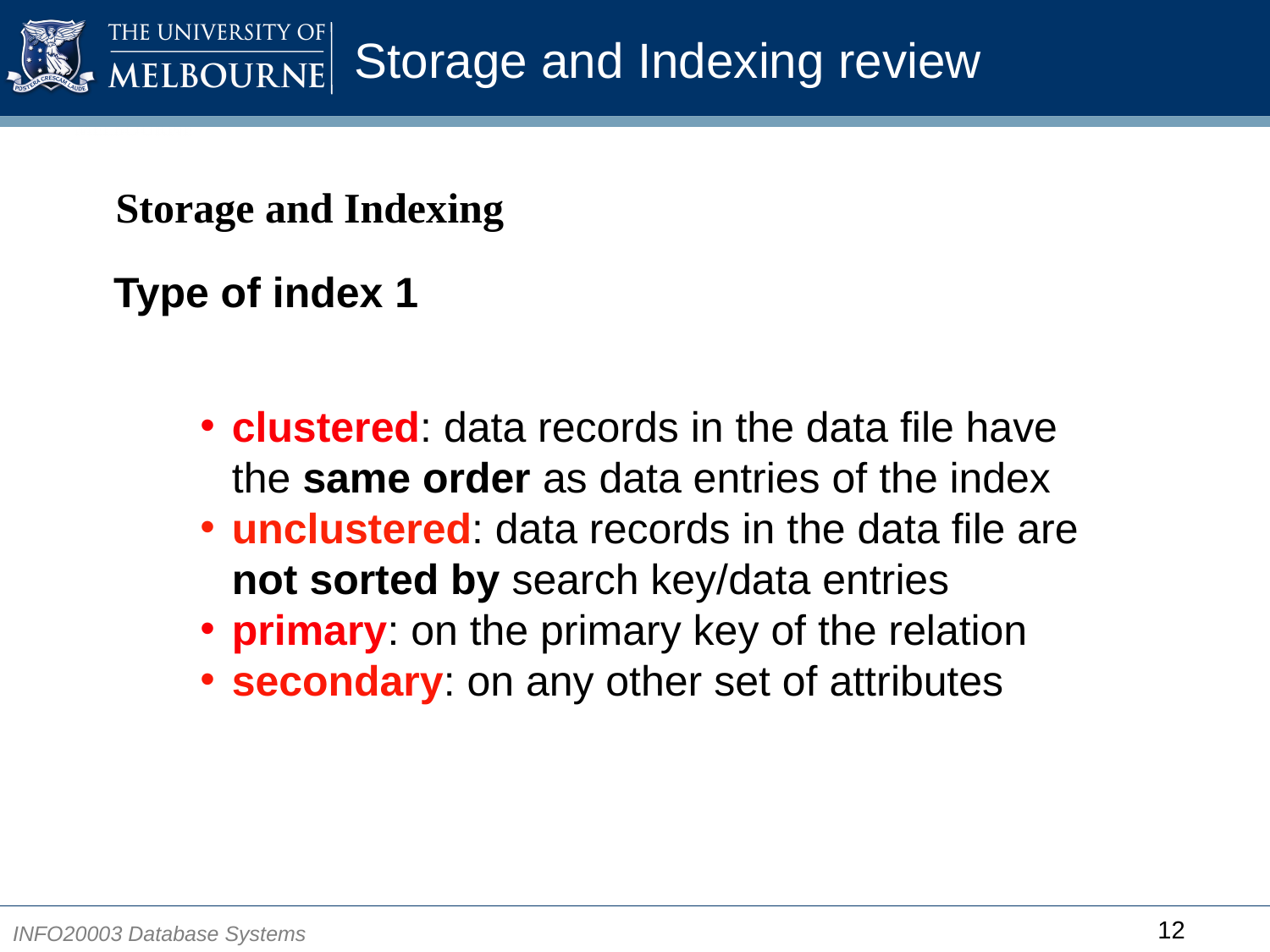

# Storage and Indexing review
Storage and Indexing
Type of index 1

clustered: data records in the data file have the same order as data entries of the index
unclustered: data records in the data file are not sorted by search key/data entries
primary: on the primary key of the relation
secondary: on any other set of attributes